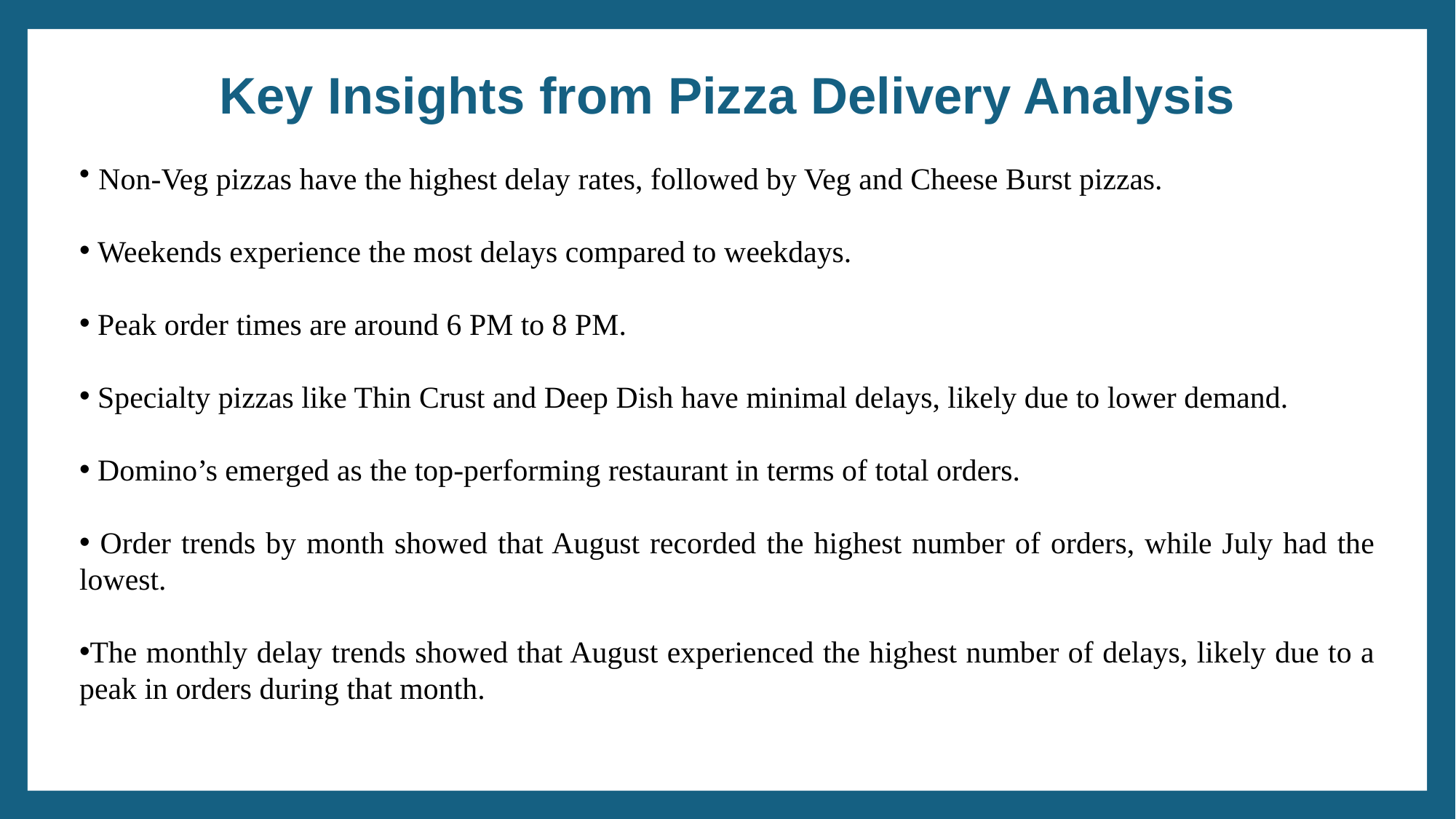

# Key Insights from Pizza Delivery Analysis
 Non-Veg pizzas have the highest delay rates, followed by Veg and Cheese Burst pizzas.

 Weekends experience the most delays compared to weekdays.

 Peak order times are around 6 PM to 8 PM.

 Specialty pizzas like Thin Crust and Deep Dish have minimal delays, likely due to lower demand.

 Domino’s emerged as the top-performing restaurant in terms of total orders.

 Order trends by month showed that August recorded the highest number of orders, while July had the lowest.

The monthly delay trends showed that August experienced the highest number of delays, likely due to a peak in orders during that month.